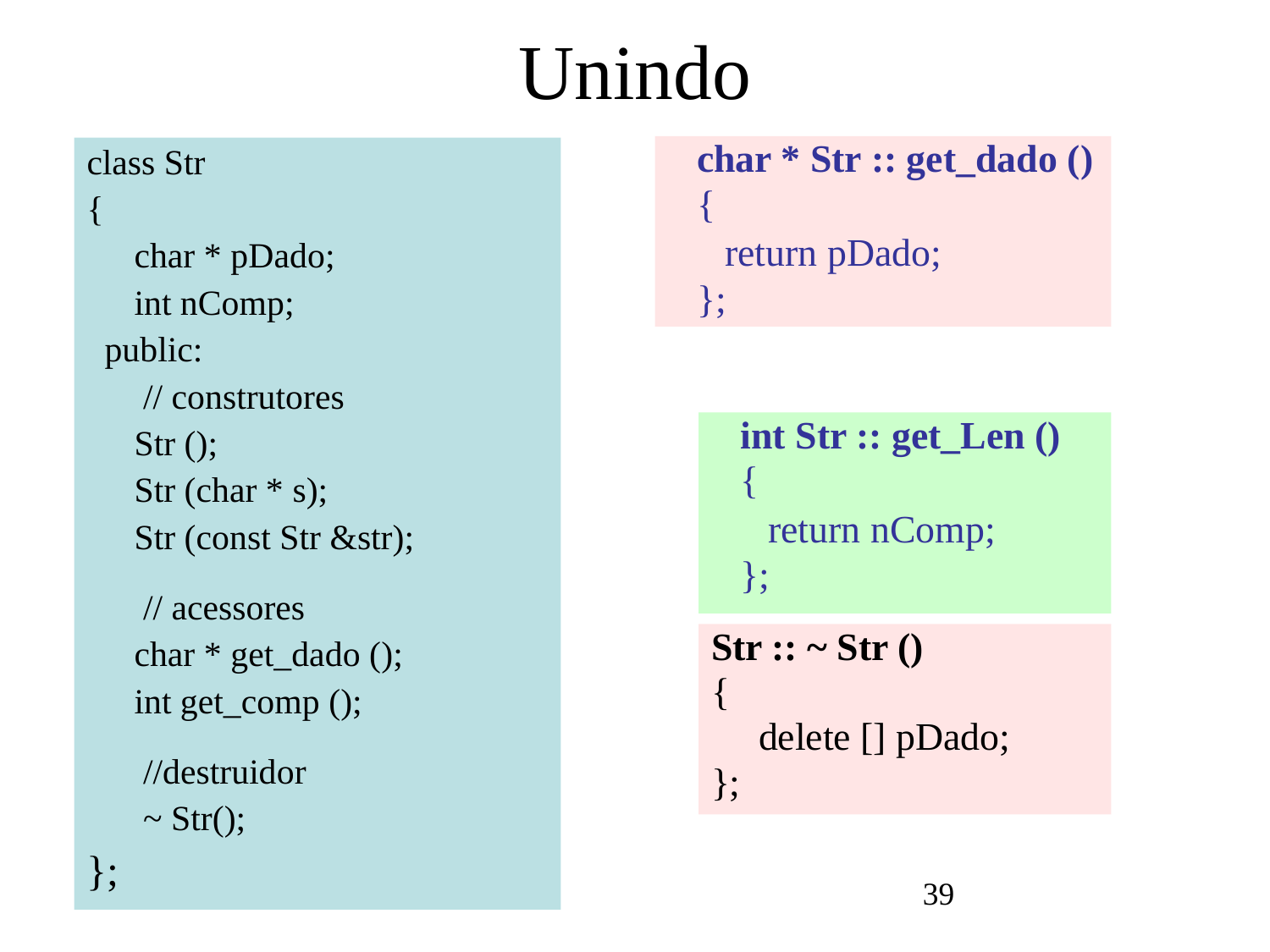

# Unindo
   char * Str :: get_dado ()
   {
	 return pDado;
   };
class Str
{
	char * pDado;
	int nComp;
  public:
	 // construtores
	Str ();
	Str (char * s);
	Str (const Str &str);

	 // acessores
	char * get_dado ();
 	int get_comp ();

	 //destruidor
	 ~ Str();
};
   int Str :: get_Len ()
   {
	 return nComp;
   };
Str :: ~ Str ()
{
	delete [] pDado;
};
39